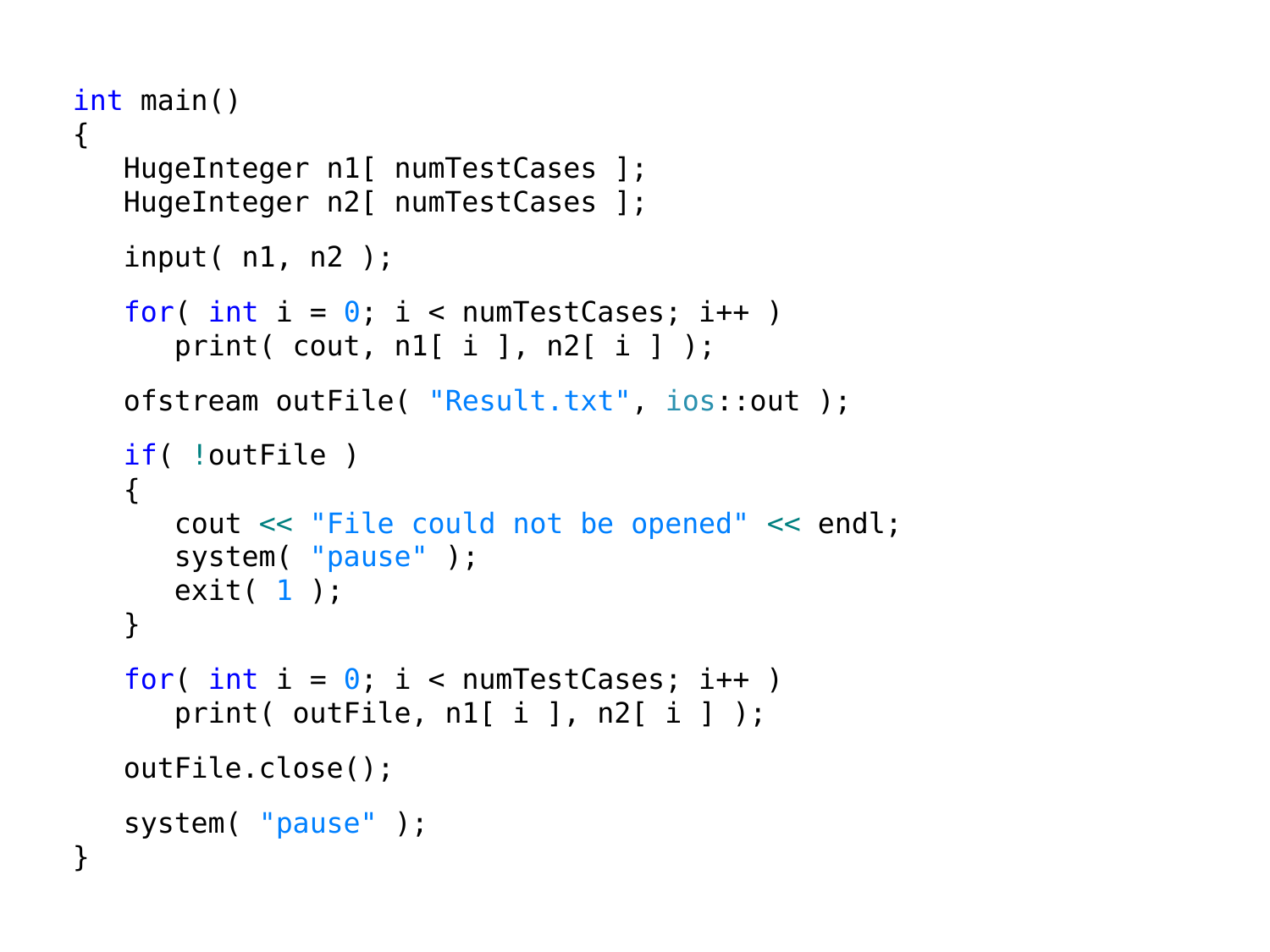

int main()
{
   HugeInteger n1[ numTestCases ];
   HugeInteger n2[ numTestCases ];
   input( n1, n2 );
   for( int i = 0; i < numTestCases; i++ )
      print( cout, n1[ i ], n2[ i ] );
   ofstream outFile( "Result.txt", ios::out );
   if( !outFile )
   {
      cout << "File could not be opened" << endl;
      system( "pause" );
      exit( 1 );
   }
   for( int i = 0; i < numTestCases; i++ )
      print( outFile, n1[ i ], n2[ i ] );
   outFile.close();
   system( "pause" );
}